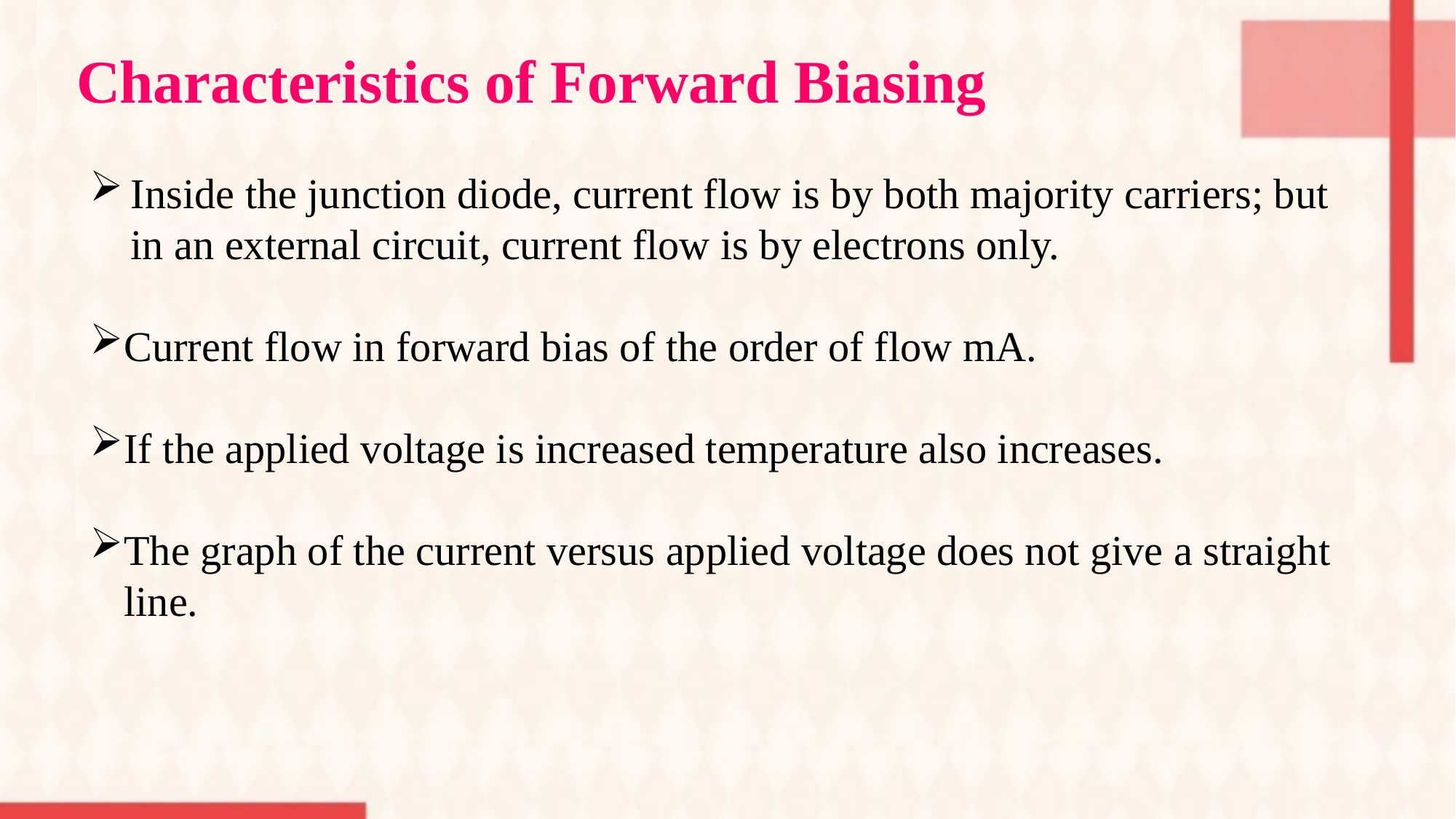

Characteristics of Forward Biasing
Inside the junction diode, current flow is by both majority carriers; but in an external circuit, current flow is by electrons only.

Current flow in forward bias of the order of flow mA.

If the applied voltage is increased temperature also increases.

The graph of the current versus applied voltage does not give a straight line.